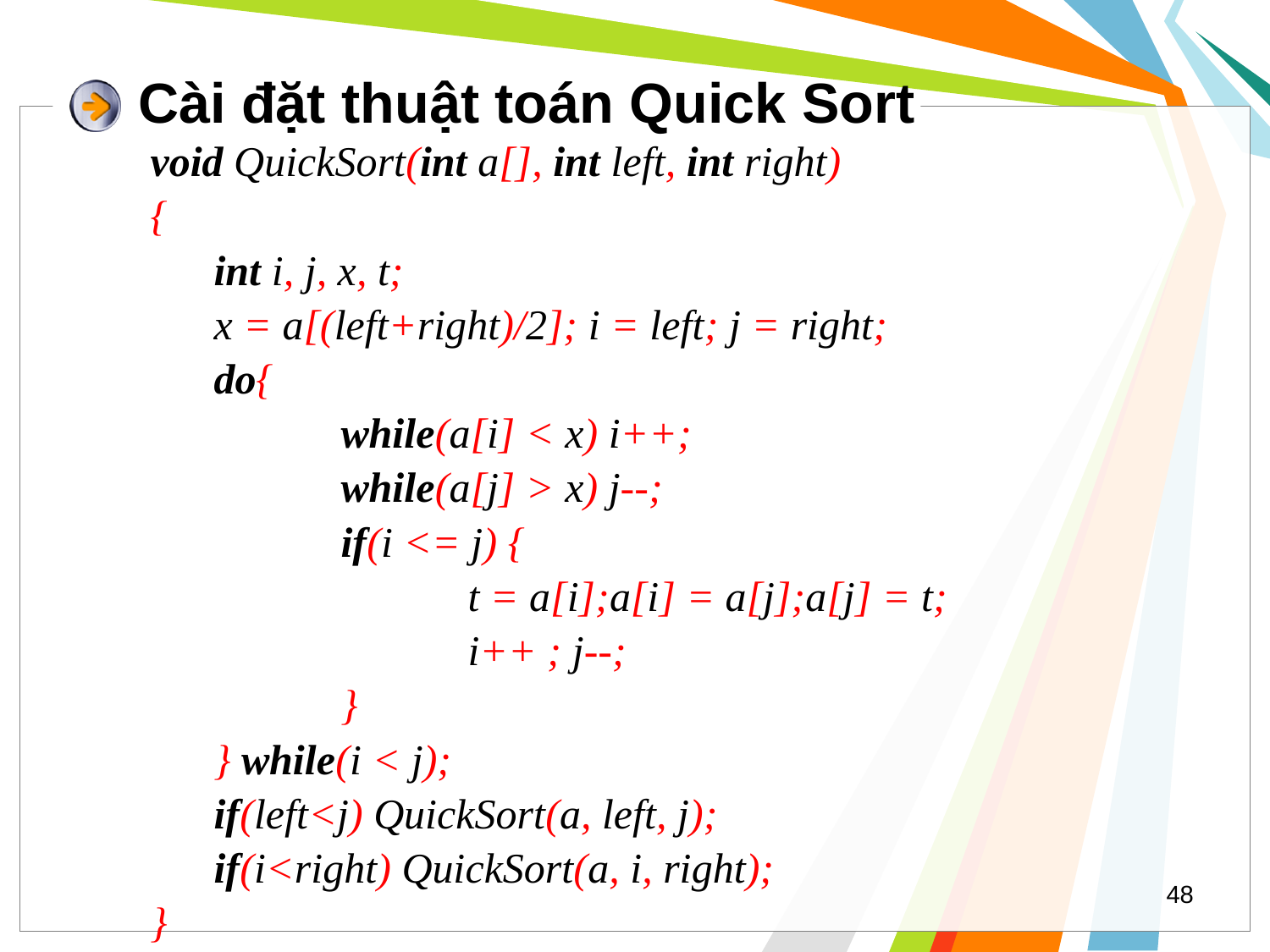

# Cài đặt thuật toán Quick Sort
void QuickSort(int a[], int left, int right)
{
int i, j, x, t;
	x = a[(left+right)/2]; i = left; j = right;
  	do{
	     	while(a[i] < x) i++;
	     	while(a[j] > x) j--;
     		if(i <= j) {
			t = a[i];a[i] = a[j];a[j] = t;
   			i++ ; j--;
	 	}
	} while(i < j);
	if(left<j) QuickSort(a, left, j);
	if(i<right) QuickSort(a, i, right);
}
48